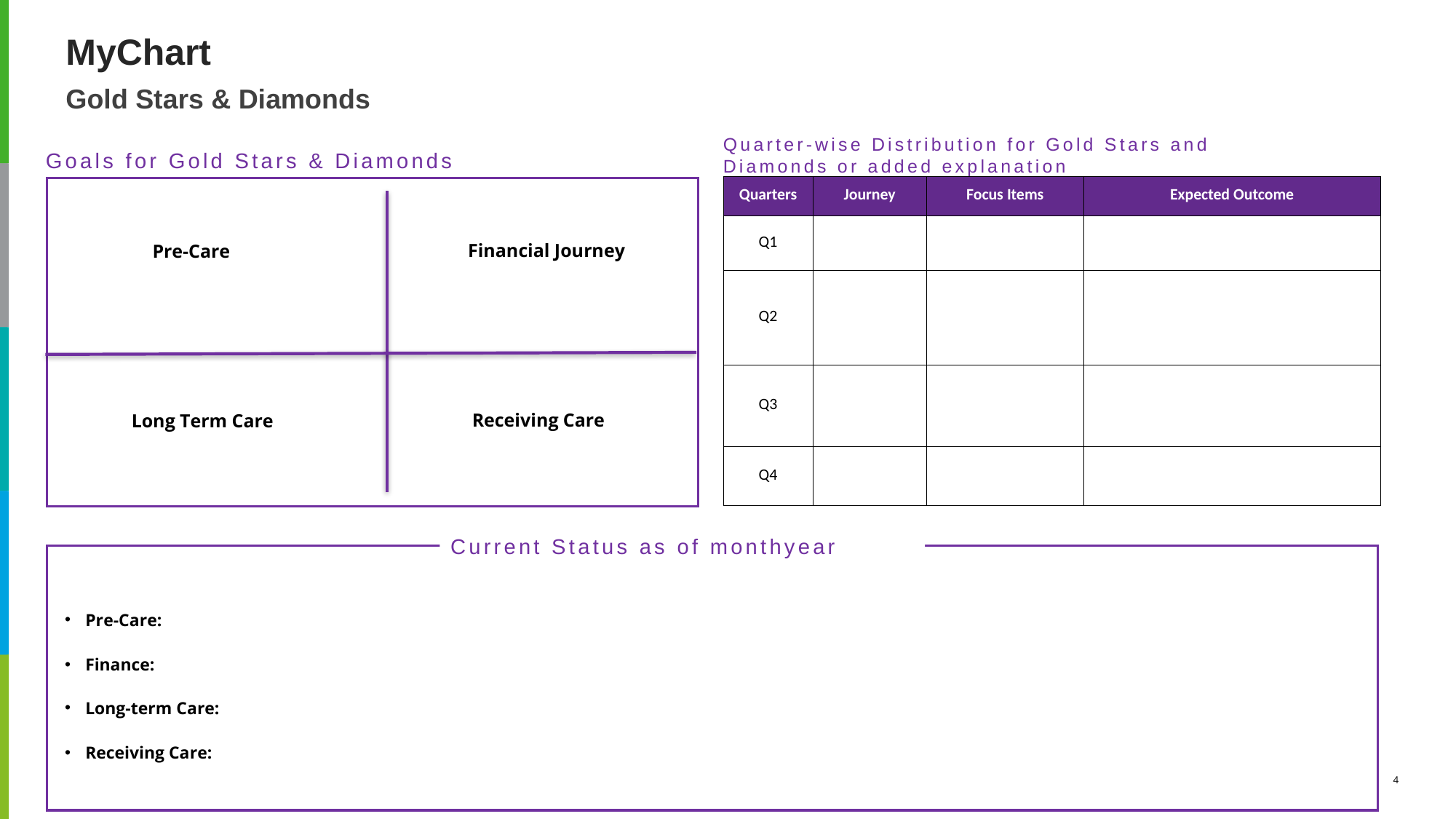

# MyChart
Gold Stars & Diamonds
Quarter-wise Distribution for Gold Stars and Diamonds or added explanation
Goals for Gold Stars & Diamonds
| Quarters​ | Journey​ | Focus Items​ | Expected Outcome​ |
| --- | --- | --- | --- |
| Q1​ | ​ |  |  |
| Q2​ | ​ |  |  |
| Q3​ | ​ |  |  |
| Q4​ | ​ |  |  |

             Financial Journey
                Pre-Care

              Receiving Care
              Long Term Care
Current Status as of monthyear

Pre-Care:

Finance:

Long-term Care:

Receiving Care: